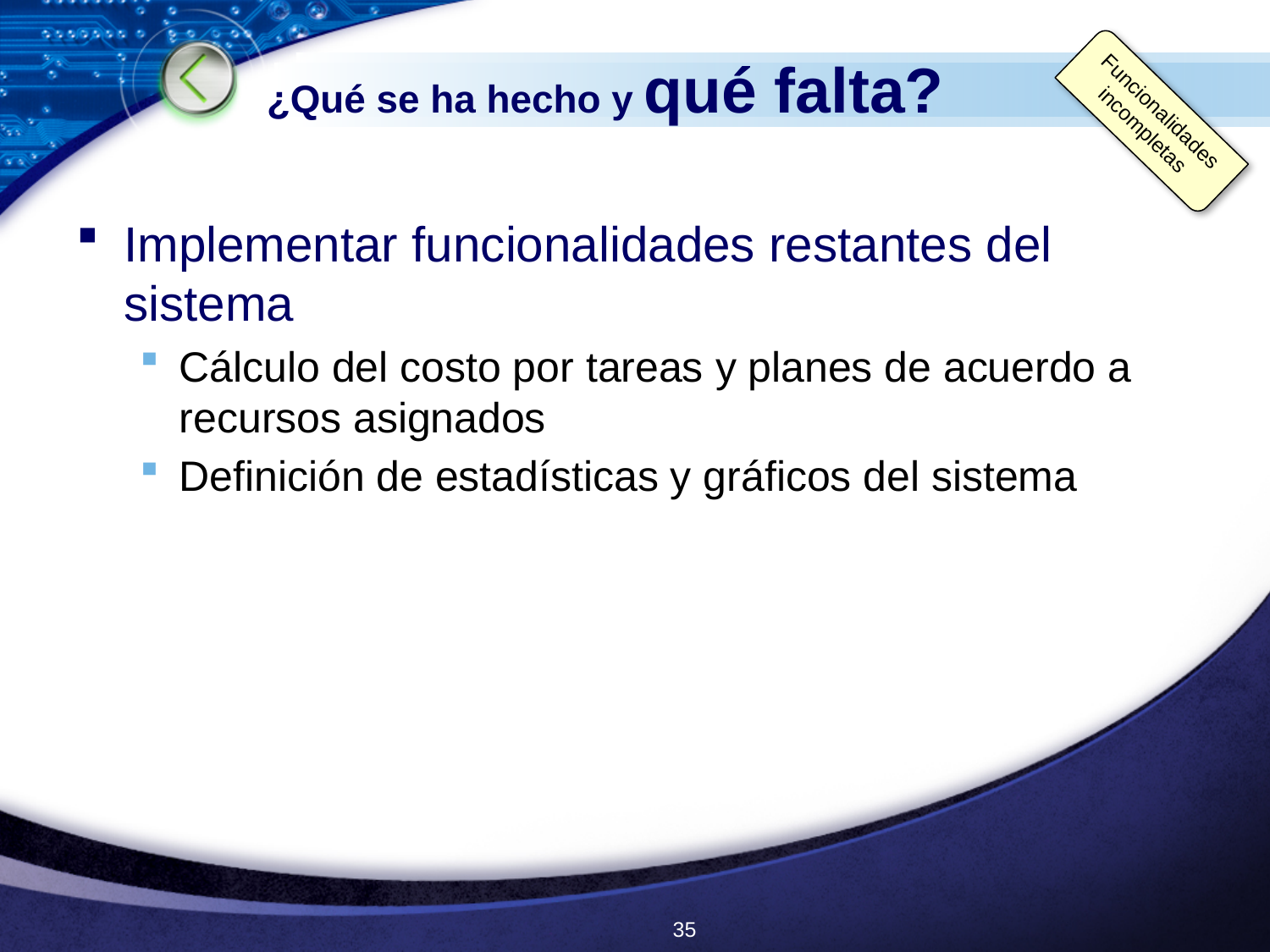

# ¿Qué se ha hecho y qué falta?
Funcionalidades
incompletas
Implementar funcionalidades restantes del sistema
Cálculo del costo por tareas y planes de acuerdo a recursos asignados
Definición de estadísticas y gráficos del sistema
35